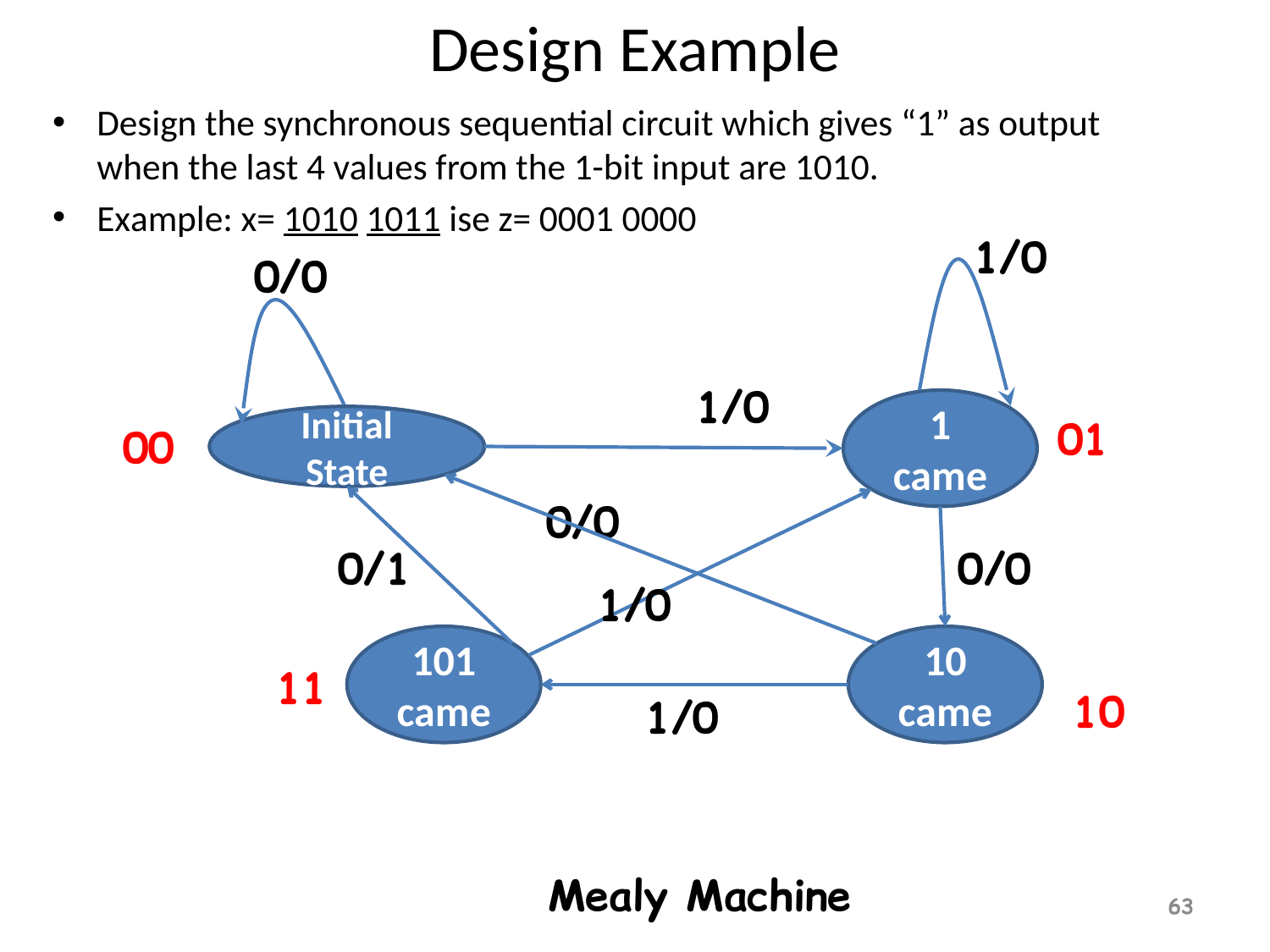

# Design Example
Design the synchronous sequential circuit which gives “1” as output when the last 4 values from the 1-bit input are 1010.
Example: x= 1010 1011 ise z= 0001 0000
1/0
0/0

1/0
1 came
Initial State
01
00
0/0
0/1
0/0
1/0
101 came
10 came
11
10
1/0
Mealy Machine
63